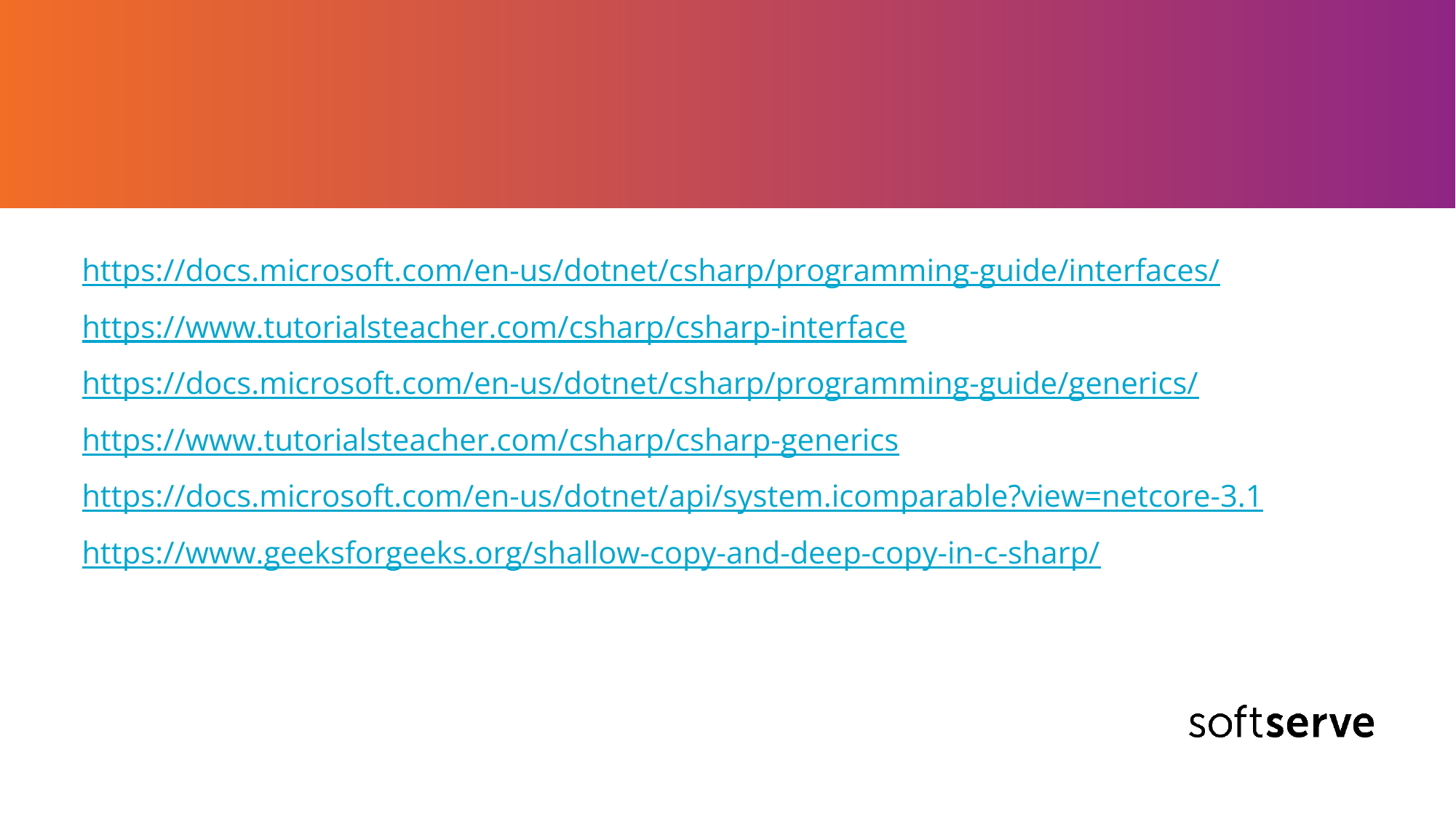

#
https://docs.microsoft.com/en-us/dotnet/csharp/programming-guide/interfaces/
https://www.tutorialsteacher.com/csharp/csharp-interface
https://docs.microsoft.com/en-us/dotnet/csharp/programming-guide/generics/
https://www.tutorialsteacher.com/csharp/csharp-generics
https://docs.microsoft.com/en-us/dotnet/api/system.icomparable?view=netcore-3.1
https://www.geeksforgeeks.org/shallow-copy-and-deep-copy-in-c-sharp/